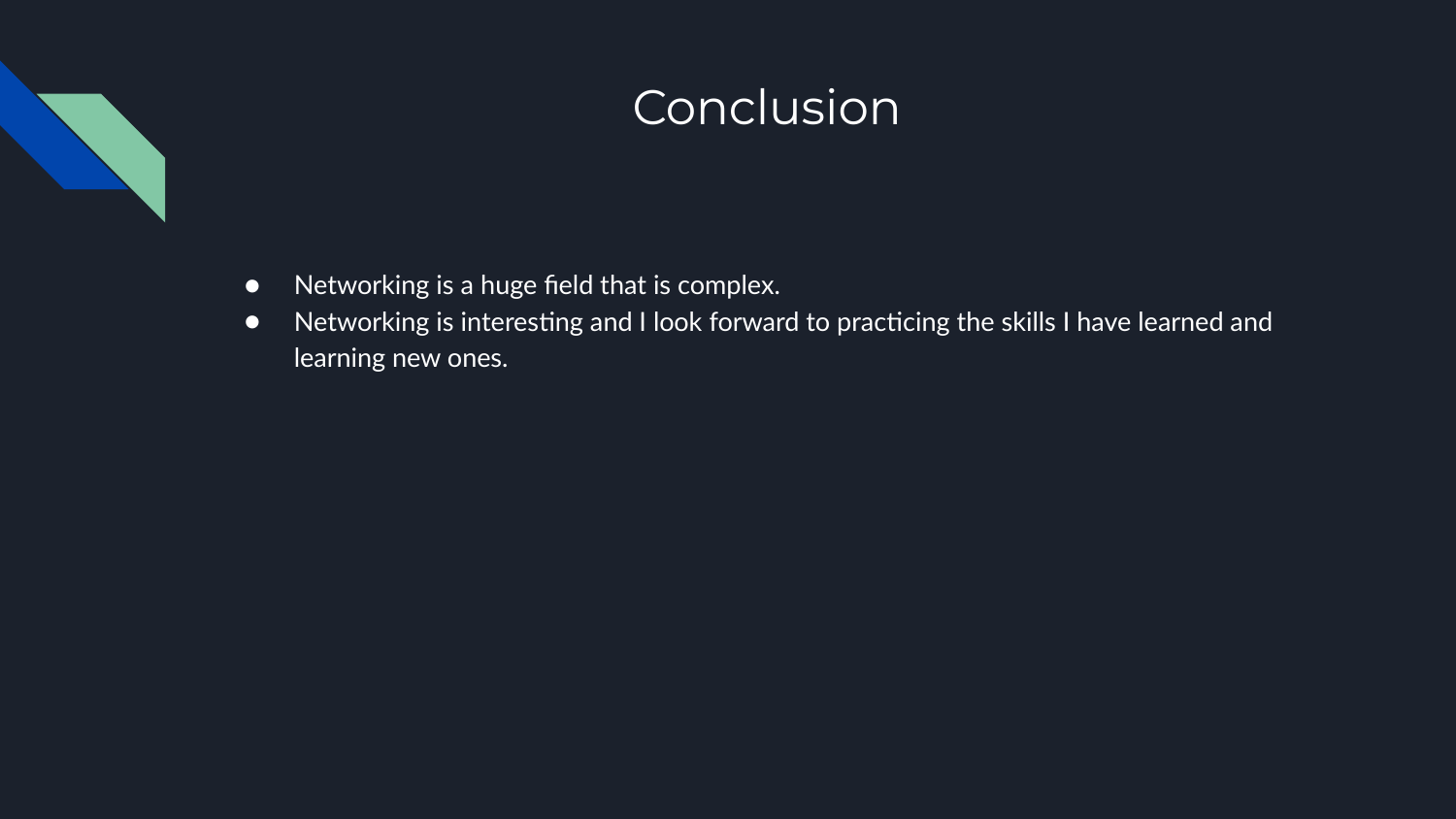

# Conclusion
Networking is a huge field that is complex.
Networking is interesting and I look forward to practicing the skills I have learned and learning new ones.